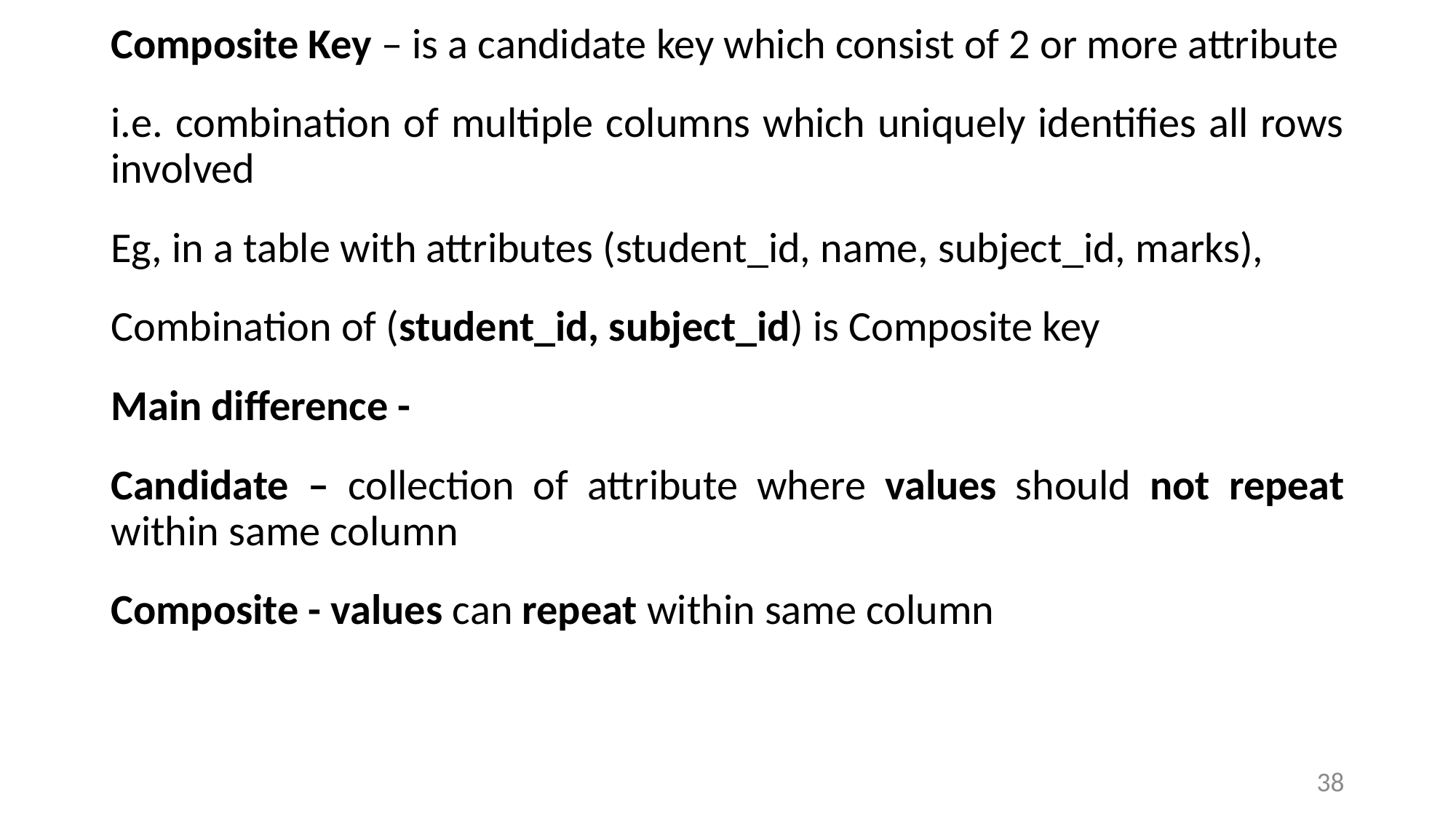

Composite Key – is a candidate key which consist of 2 or more attribute
i.e. combination of multiple columns which uniquely identifies all rows involved
Eg, in a table with attributes (student_id, name, subject_id, marks),
Combination of (student_id, subject_id) is Composite key
Main difference -
Candidate – collection of attribute where values should not repeat within same column
Composite - values can repeat within same column

38